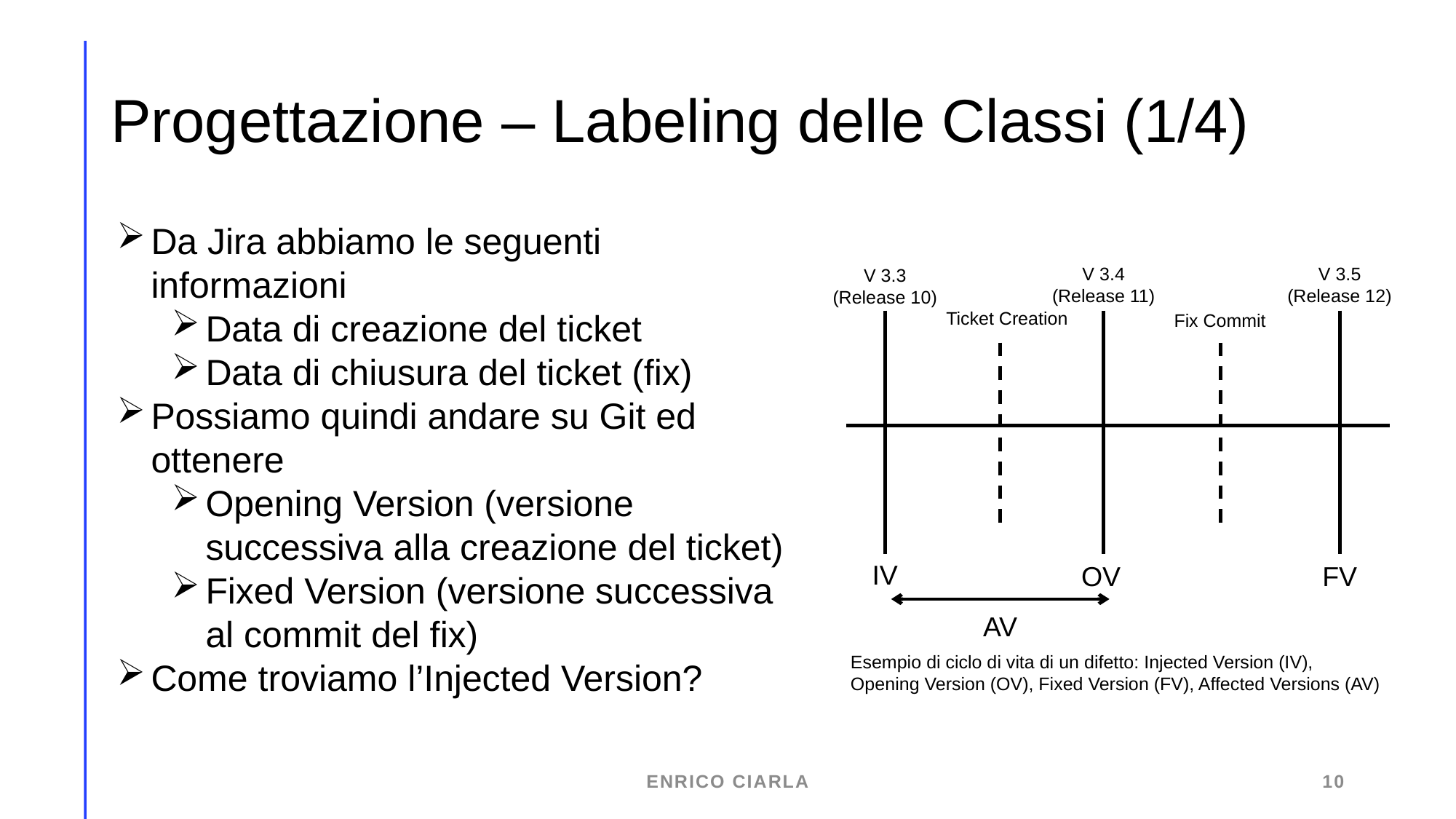

# Progettazione – Labeling delle Classi (1/4)
Da Jira abbiamo le seguenti informazioni
Data di creazione del ticket
Data di chiusura del ticket (fix)
Possiamo quindi andare su Git ed ottenere
Opening Version (versione successiva alla creazione del ticket)
Fixed Version (versione successiva al commit del fix)
Come troviamo l’Injected Version?

V 3.5
(Release 12)
V 3.4
(Release 11)
V 3.3
(Release 10)
Ticket Creation
Fix Commit
IV
OV
FV
AV
Esempio di ciclo di vita di un difetto: Injected Version (IV),
Opening Version (OV), Fixed Version (FV), Affected Versions (AV)
Enrico Ciarla
10